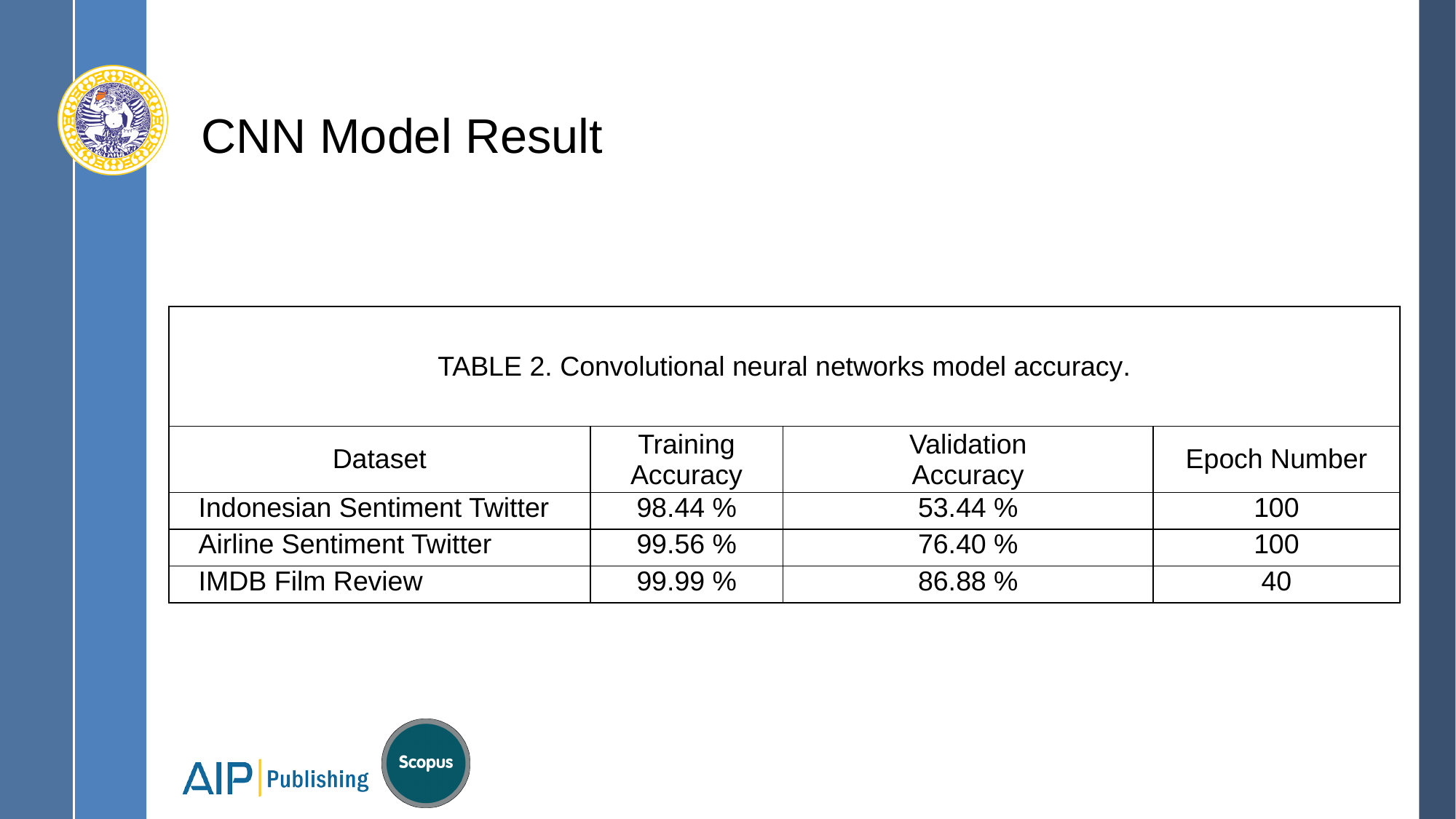

# CNN Model Result
| TABLE 2. Convolutional neural networks model accuracy. |  |  |  |
| --- | --- | --- | --- |
| Dataset | Training Accuracy | Validation Accuracy | Epoch Number |
| Indonesian Sentiment Twitter | 98.44 % | 53.44 % | 100 |
| Airline Sentiment Twitter | 99.56 % | 76.40 % | 100 |
| IMDB Film Review | 99.99 % | 86.88 % | 40 |